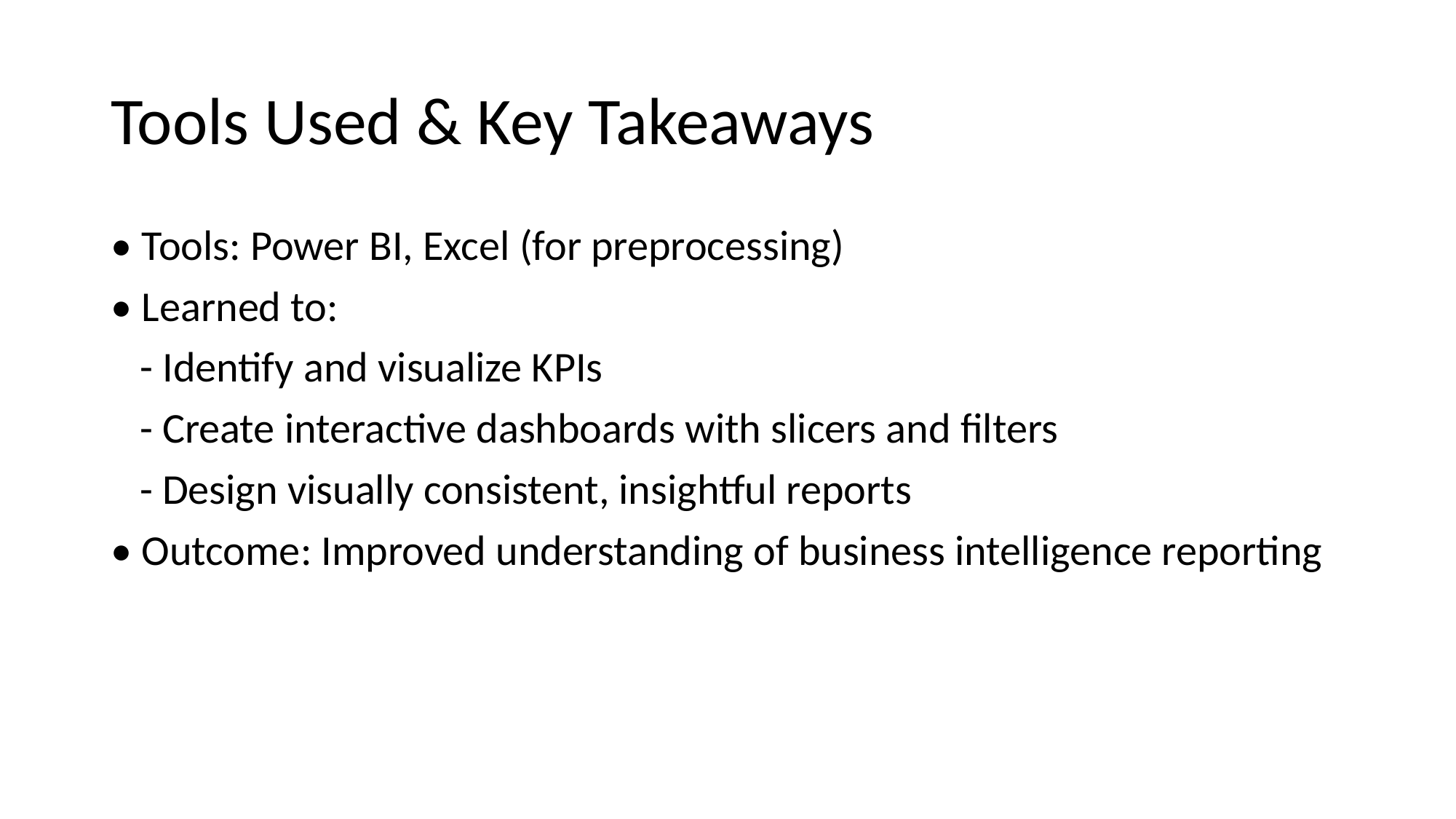

# Tools Used & Key Takeaways
• Tools: Power BI, Excel (for preprocessing)
• Learned to:
   - Identify and visualize KPIs
   - Create interactive dashboards with slicers and filters
   - Design visually consistent, insightful reports
• Outcome: Improved understanding of business intelligence reporting